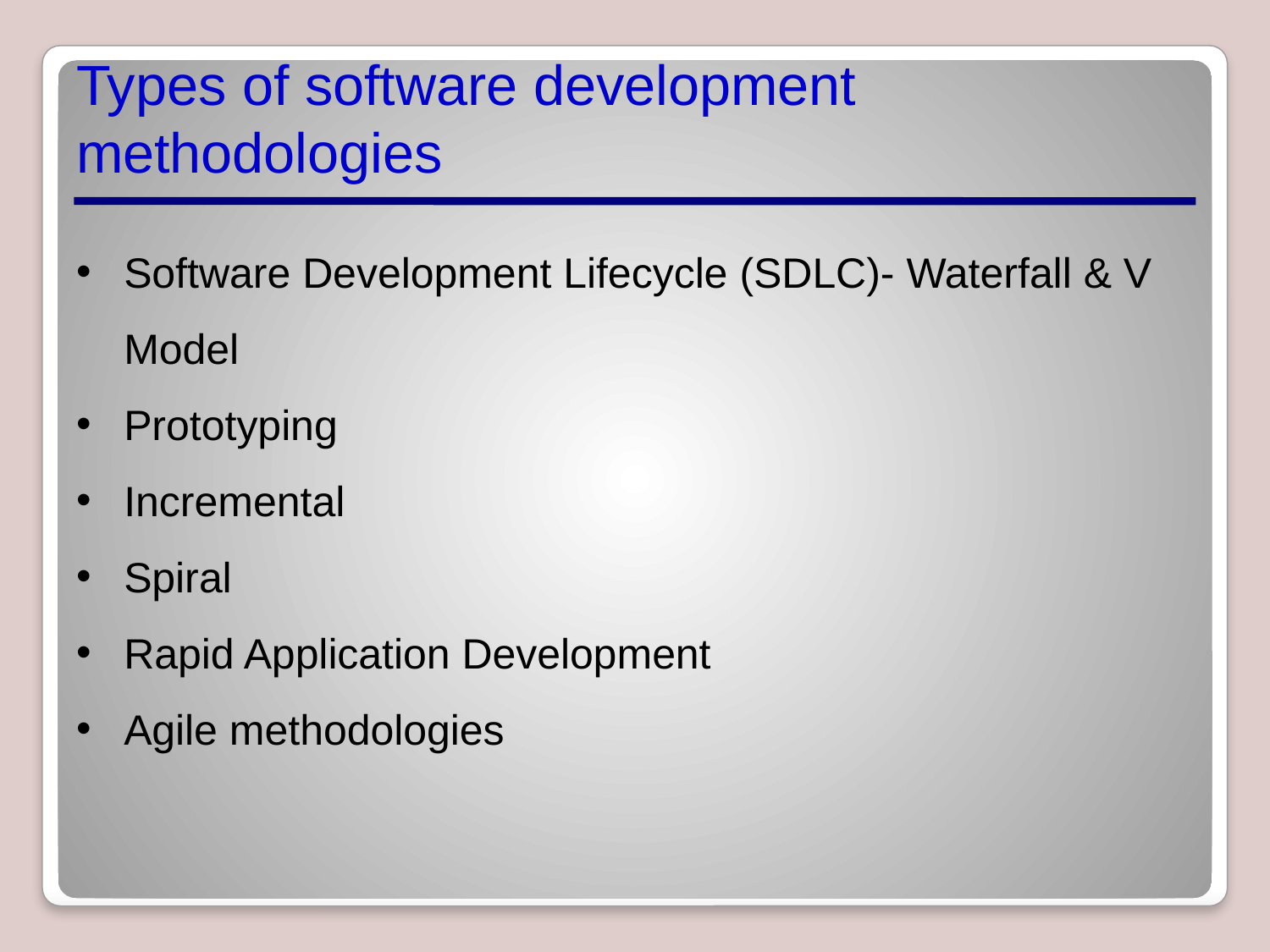

# Types of software development  methodologies
Software Development Lifecycle (SDLC)- Waterfall & V Model
Prototyping
Incremental
Spiral
Rapid Application Development
Agile methodologies